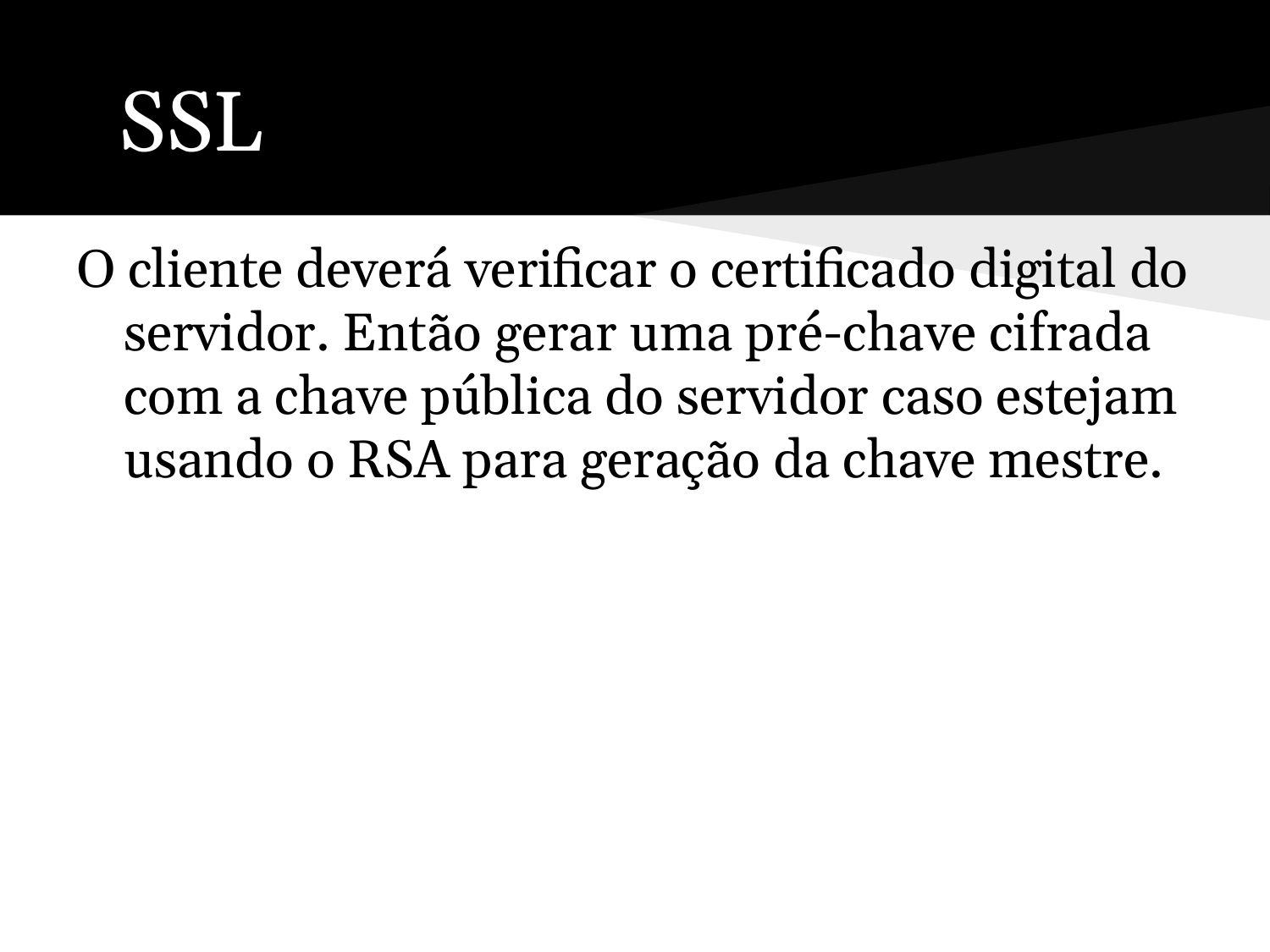

# SSL
O cliente deverá verificar o certificado digital do servidor. Então gerar uma pré-chave cifrada com a chave pública do servidor caso estejam usando o RSA para geração da chave mestre.